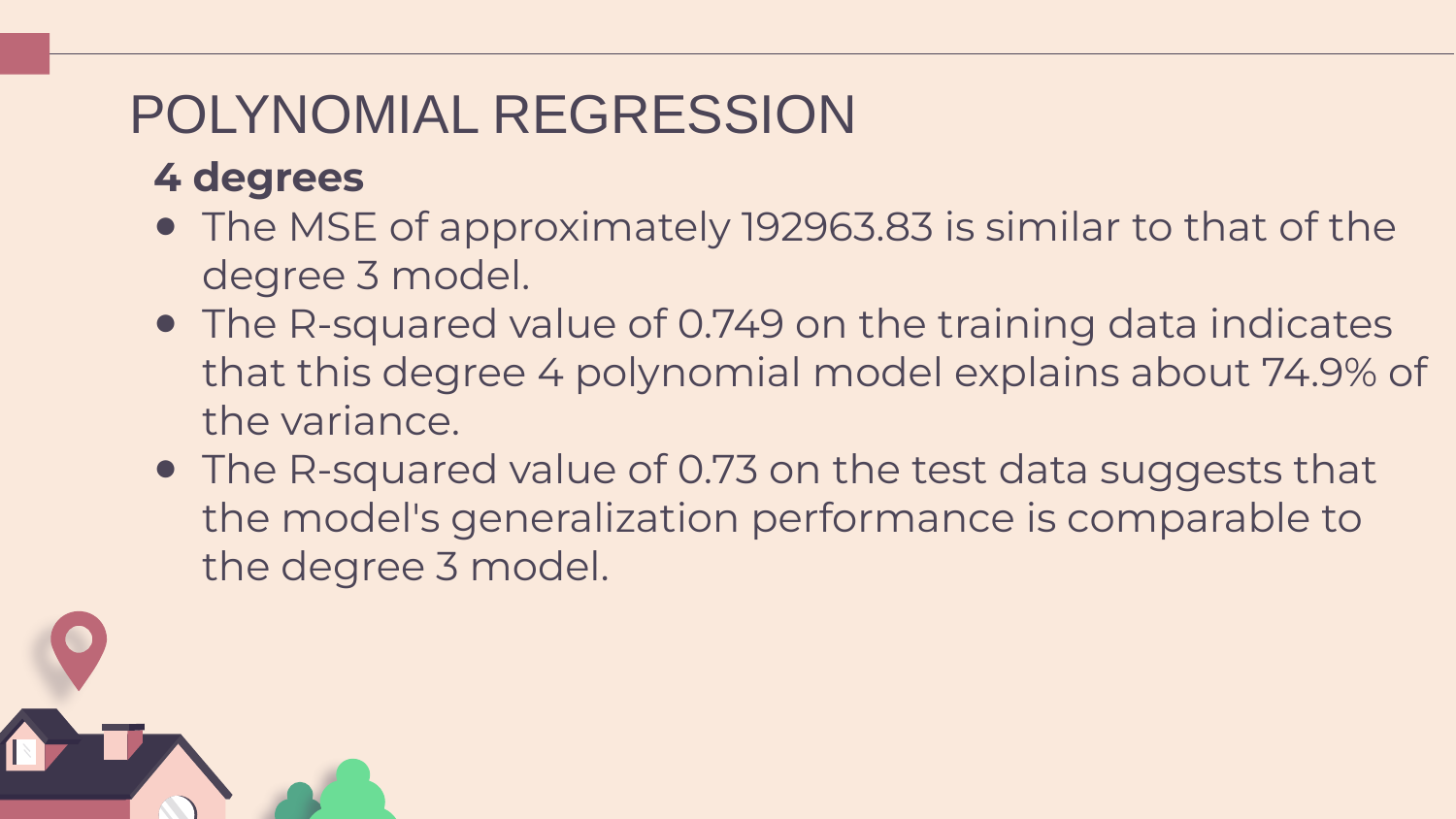

# POLYNOMIAL REGRESSION
4 degrees
The MSE of approximately 192963.83 is similar to that of the degree 3 model.
The R-squared value of 0.749 on the training data indicates that this degree 4 polynomial model explains about 74.9% of the variance.
The R-squared value of 0.73 on the test data suggests that the model's generalization performance is comparable to the degree 3 model.